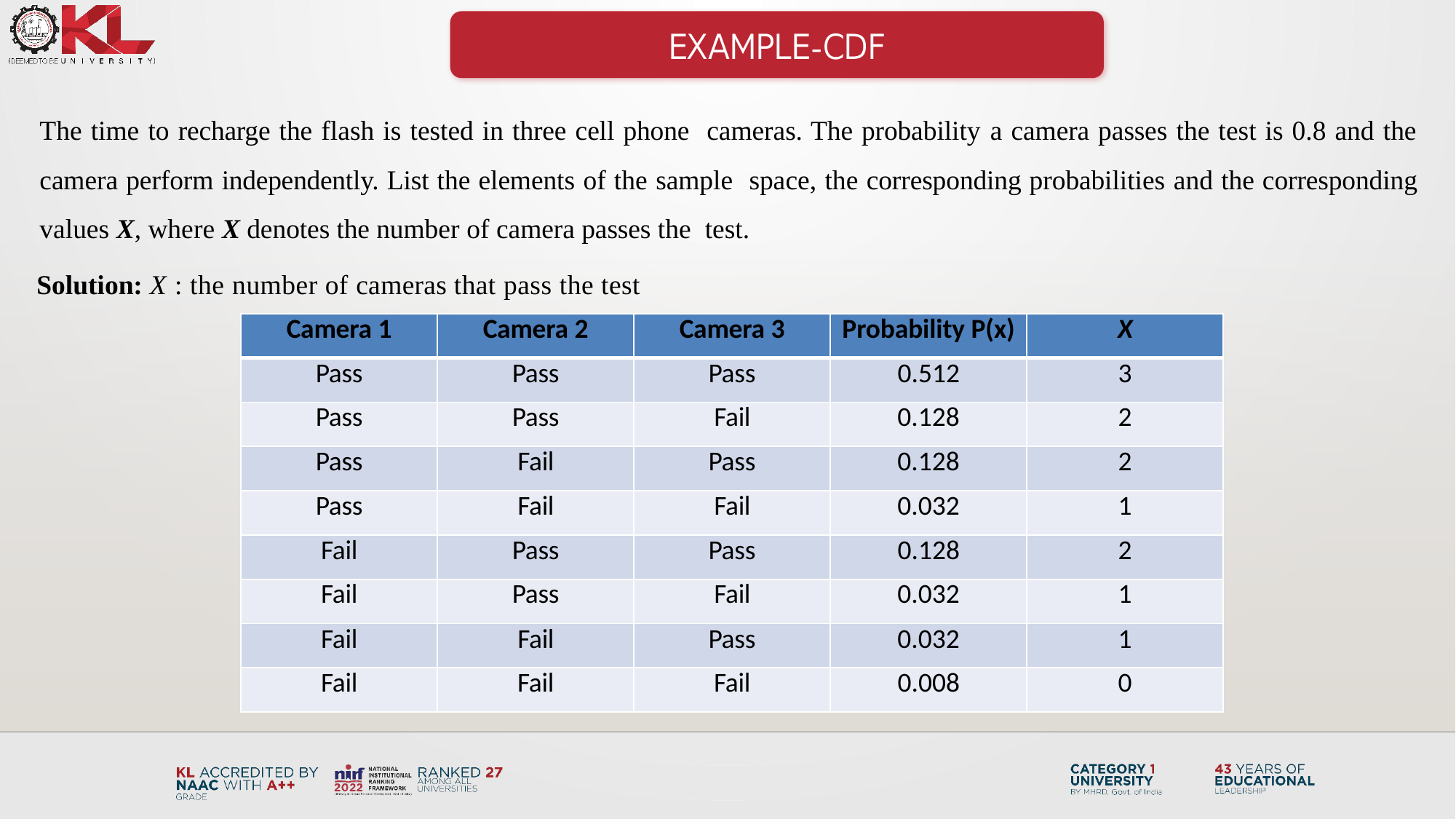

EXAMPLE-CDF
The time to recharge the flash is tested in three cell phone  cameras. The probability a camera passes the test is 0.8 and the  camera perform independently. List the elements of the sample  space, the corresponding probabilities and the corresponding  values X, where X denotes the number of camera passes the  test.
Solution: X : the number of cameras that pass the test
| Camera 1 | Camera 2 | Camera 3 | Probability P(x) | X |
| --- | --- | --- | --- | --- |
| Pass | Pass | Pass | 0.512 | 3 |
| Pass | Pass | Fail | 0.128 | 2 |
| Pass | Fail | Pass | 0.128 | 2 |
| Pass | Fail | Fail | 0.032 | 1 |
| Fail | Pass | Pass | 0.128 | 2 |
| Fail | Pass | Fail | 0.032 | 1 |
| Fail | Fail | Pass | 0.032 | 1 |
| Fail | Fail | Fail | 0.008 | 0 |